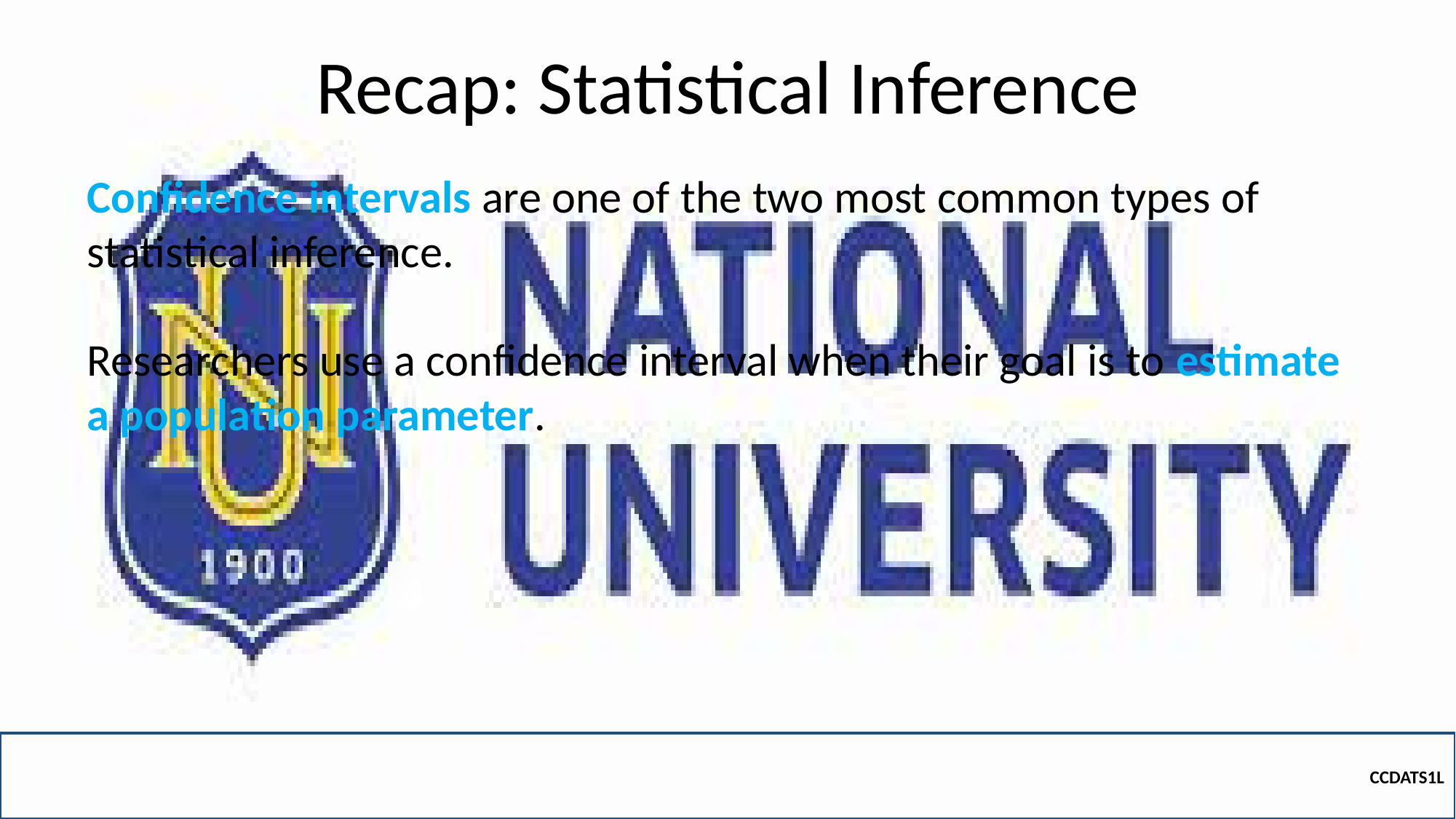

# Recap: Statistical Inference
Confidence intervals are one of the two most common types of statistical inference.

Researchers use a confidence interval when their goal is to estimate a population parameter.

CCDATS1L